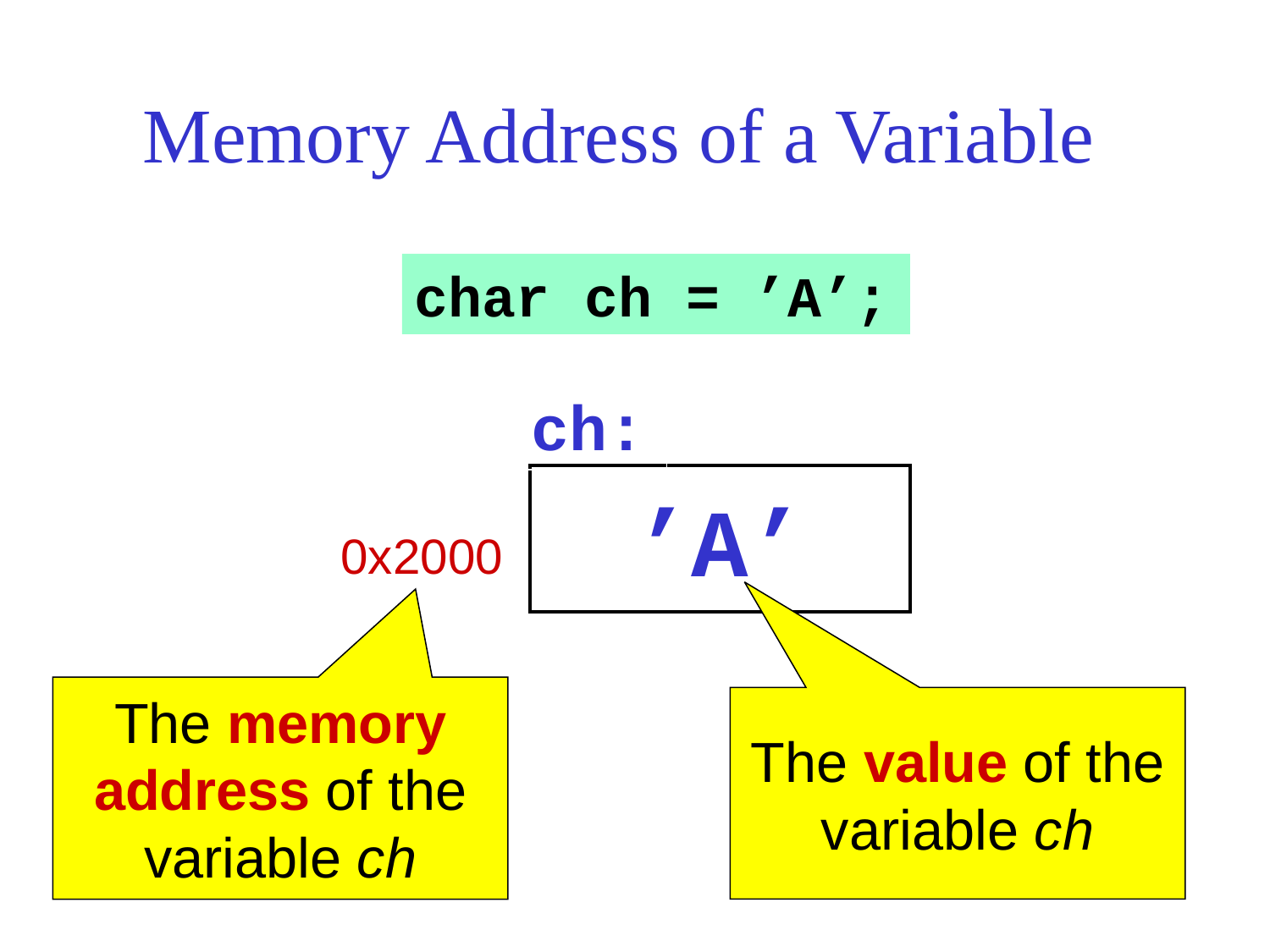

Memory Address of a Variable
char ch = ’A’;
ch:
’A’
0x2000
The memory address of the variable ch
The value of the variable ch
2